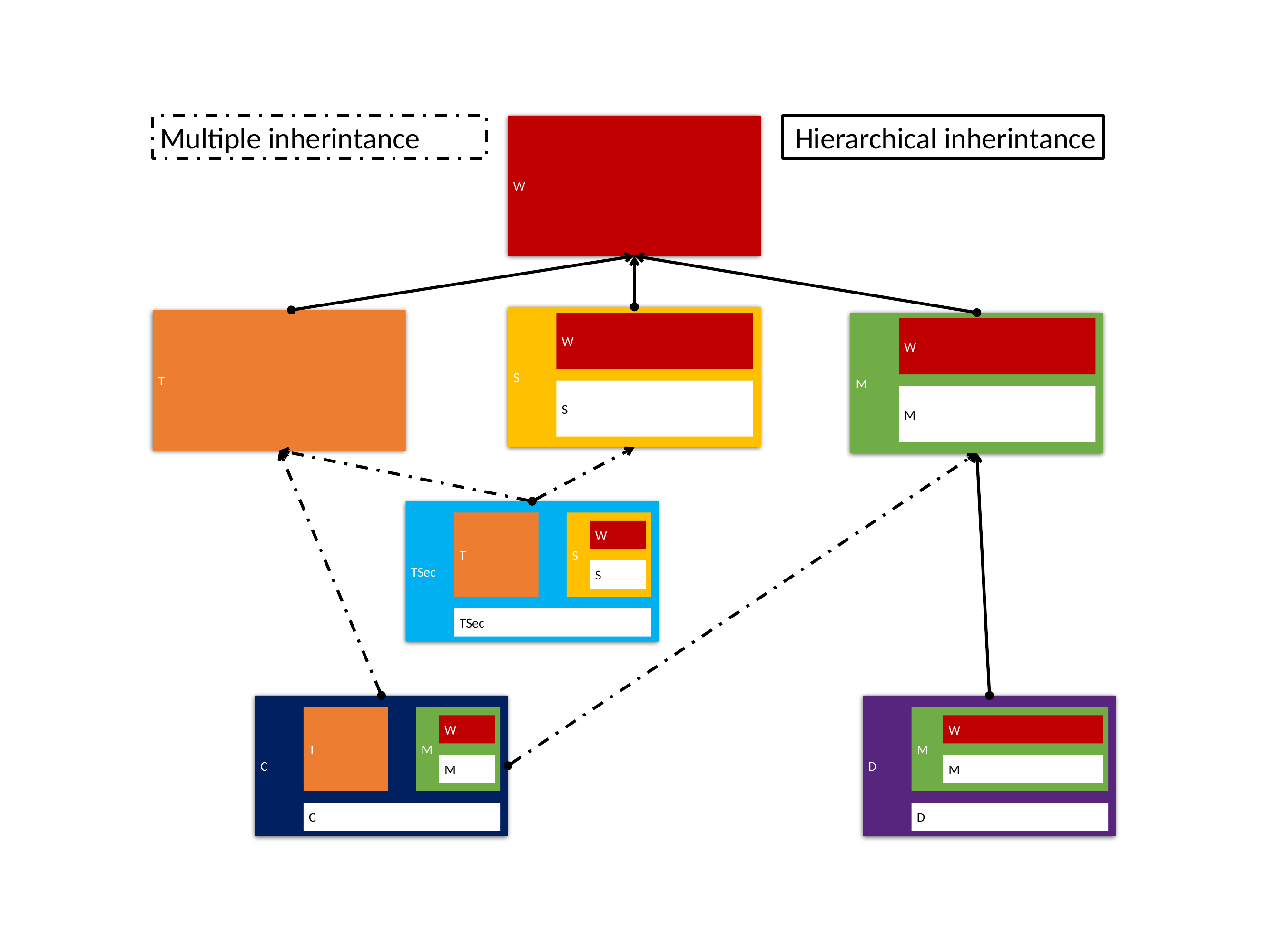

Multiple inherintance
W
Hierarchical inherintance
S
W
S
T
M
W
M
TSec
T
S
W
S
TSec
C
T
M
W
M
C
D
M
W
M
D